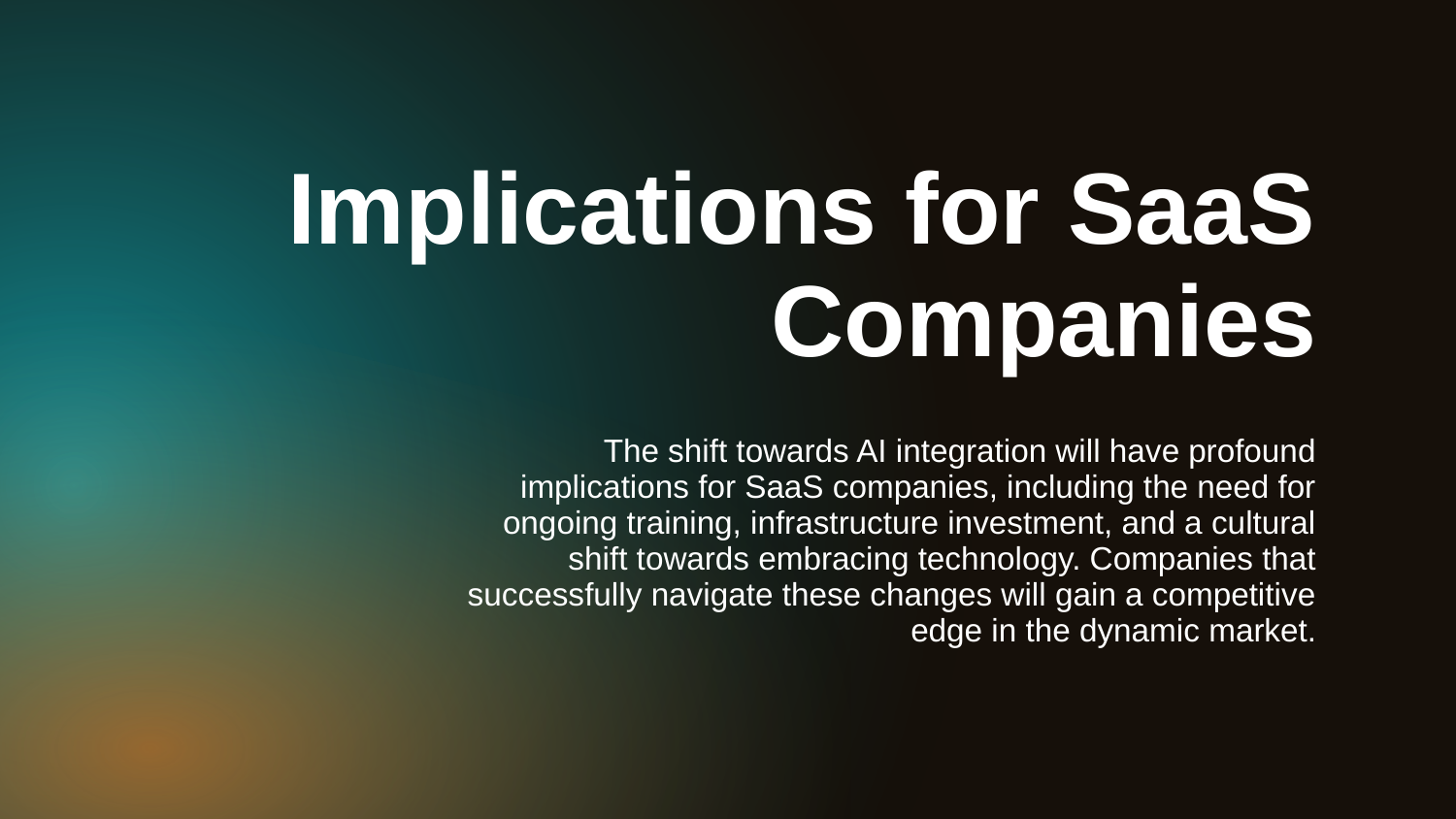

Implications for SaaS Companies
# The shift towards AI integration will have profound implications for SaaS companies, including the need for ongoing training, infrastructure investment, and a cultural shift towards embracing technology. Companies that successfully navigate these changes will gain a competitive edge in the dynamic market.